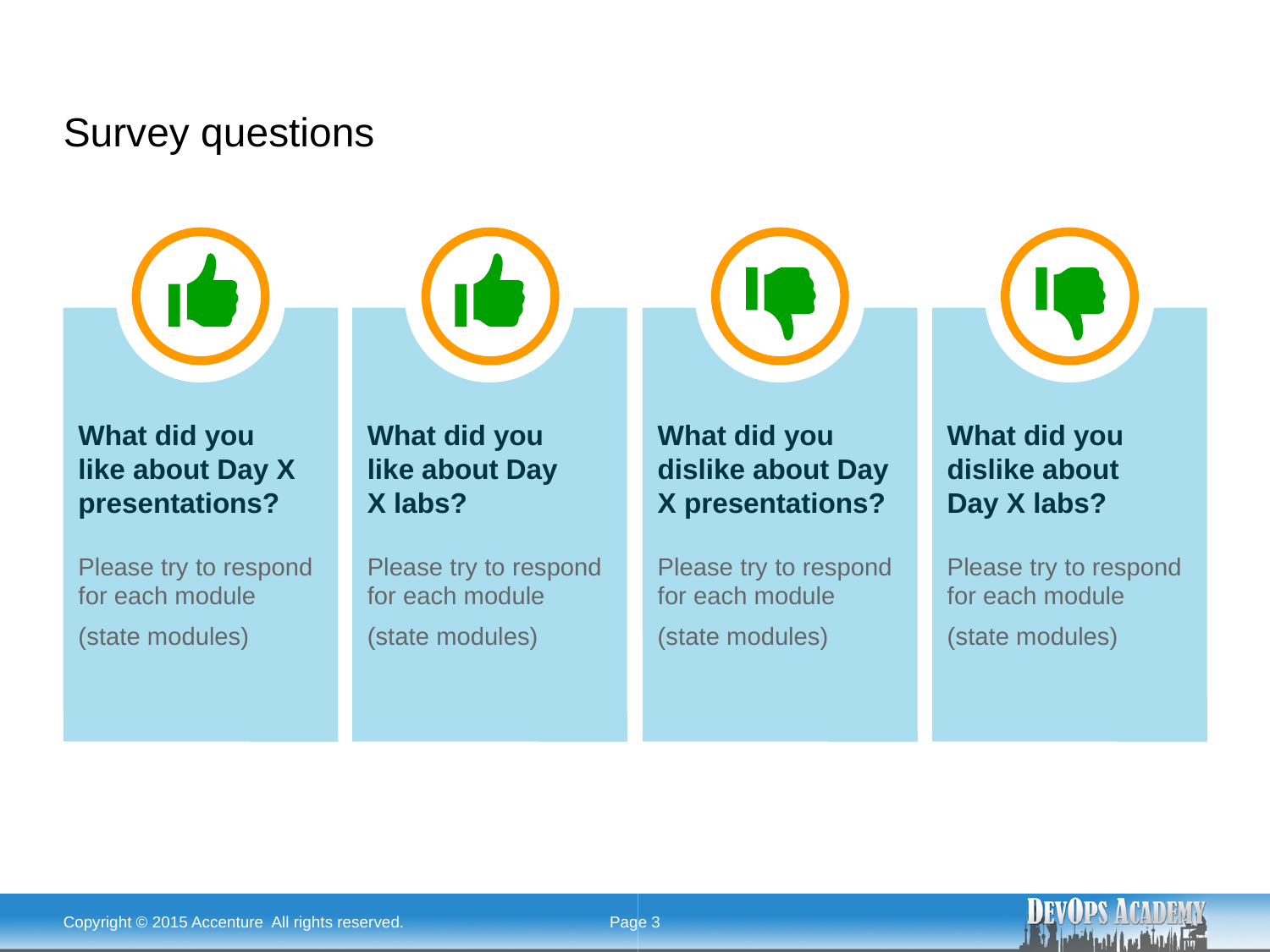

# Survey questions

What did you
like about Day X presentations?
Please try to respond for each module
(state modules)
What did you
like about Day
X labs?
Please try to respond for each module
(state modules)
What did you dislike about Day X presentations?
Please try to respond for each module
(state modules)
What did you dislike about
Day X labs?
Please try to respond for each module
(state modules)
Copyright © 2015 Accenture  All rights reserved.
Page 3